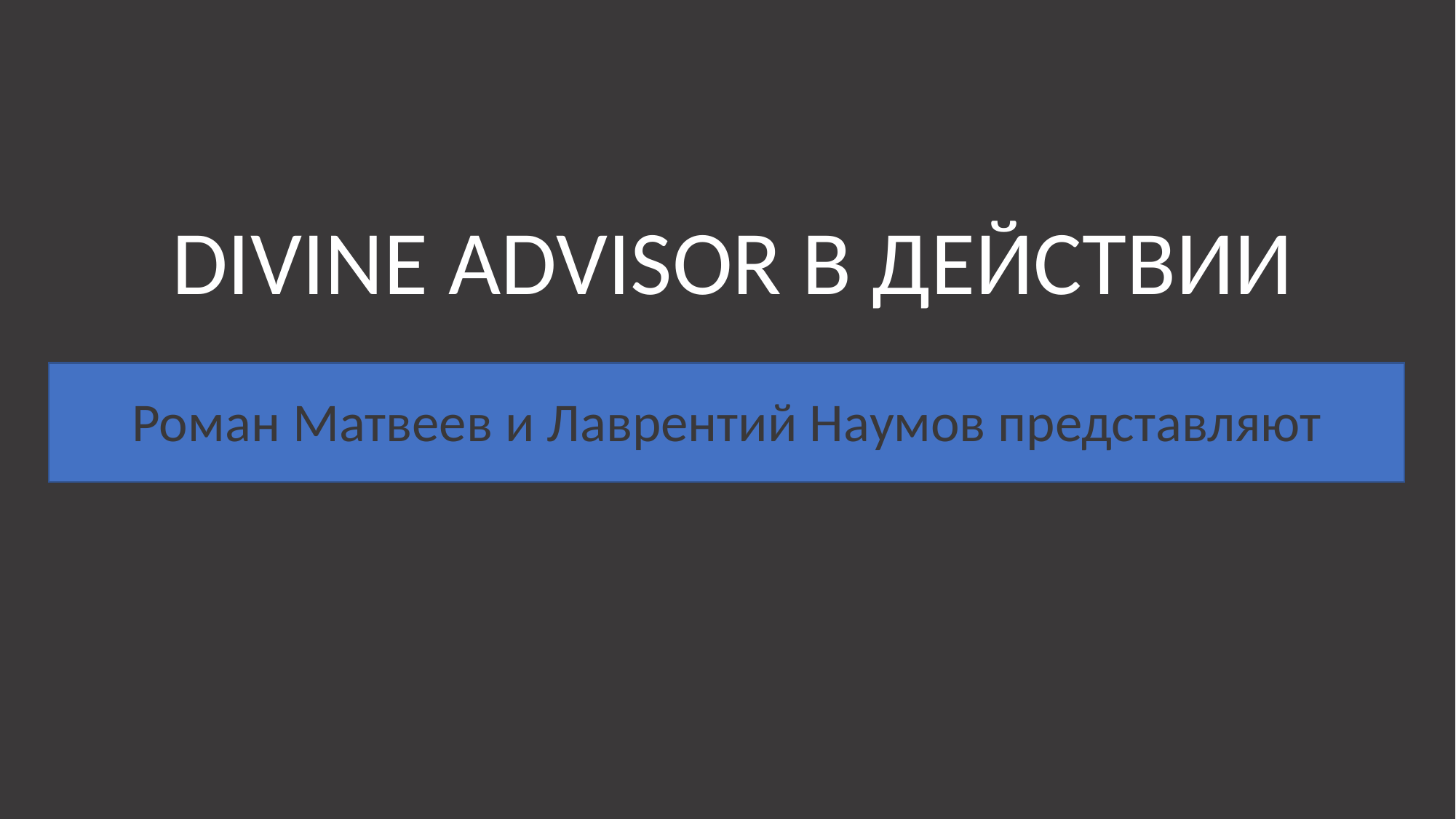

# DIVINE ADVISOR В ДЕЙСТВИИ

Роман Матвеев и Лаврентий Наумов представляют